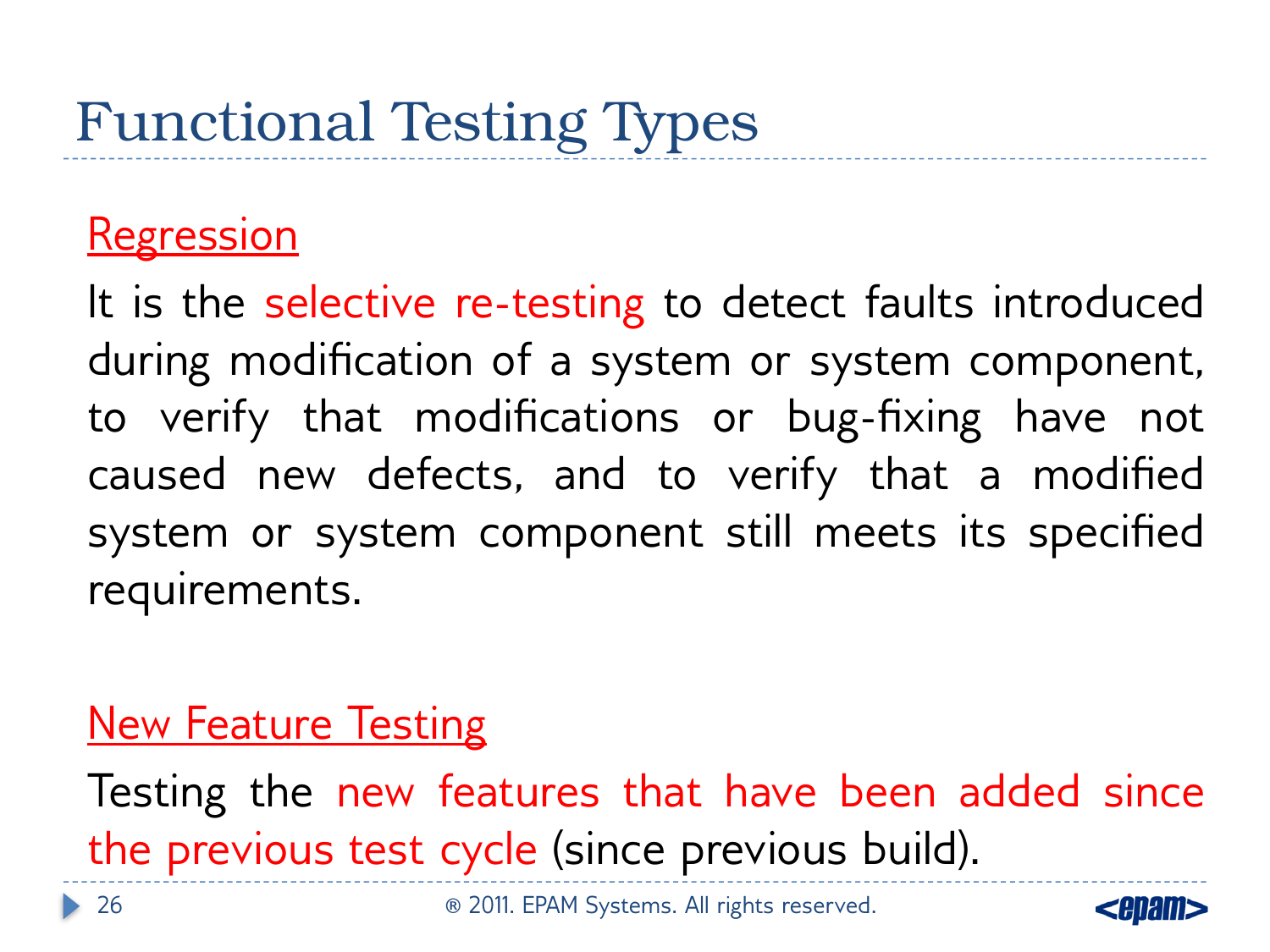

# Functional Testing Types
Regression
It is the selective re-testing to detect faults introduced during modification of a system or system component, to verify that modifications or bug-fixing have not caused new defects, and to verify that a modified system or system component still meets its specified requirements.

New Feature Testing
Testing the new features that have been added since the previous test cycle (since previous build).
26
® 2011. EPAM Systems. All rights reserved.